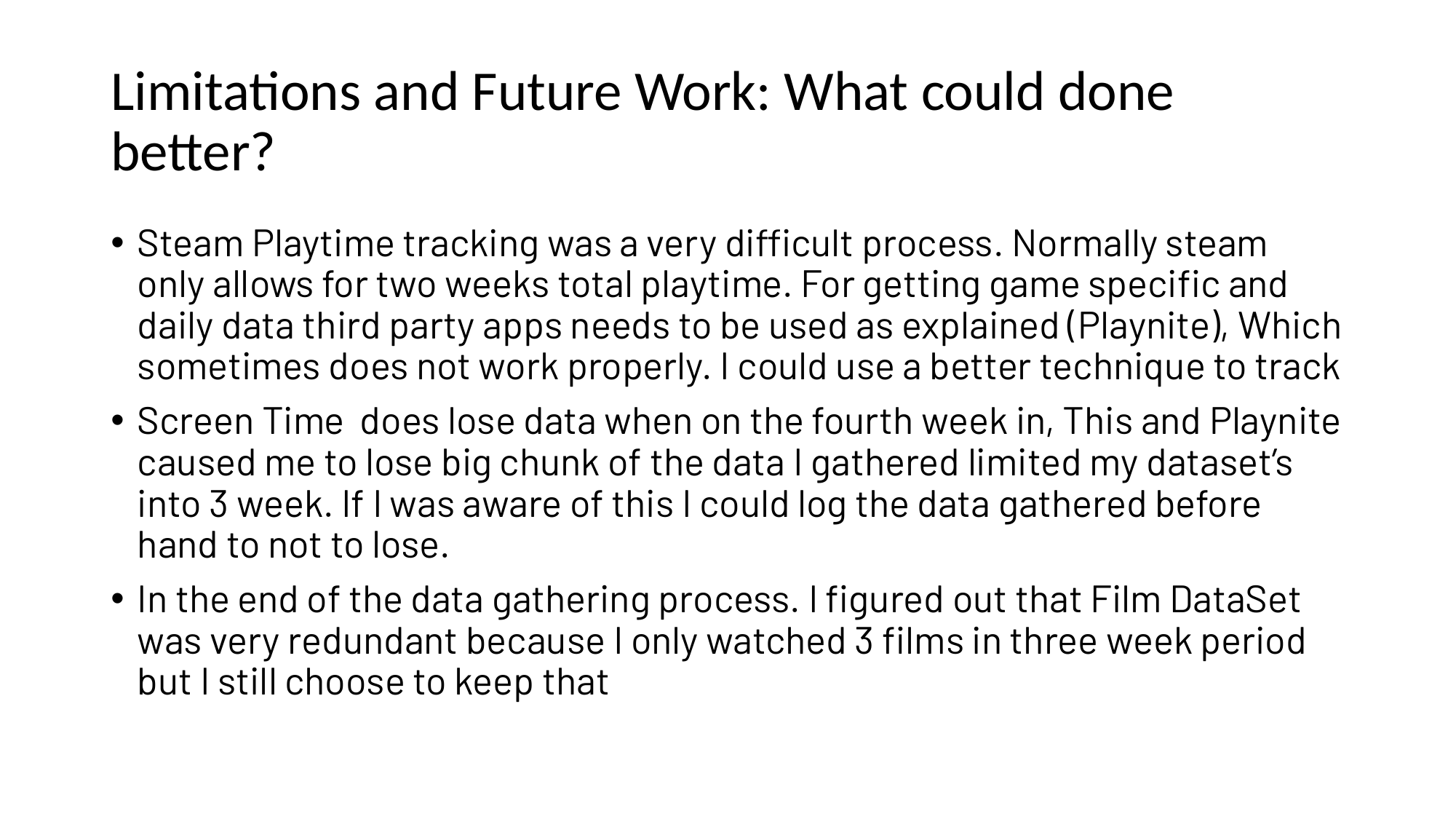

# Limitations and Future Work: What could done better?
Steam Playtime tracking was a very difficult process. Normally steam only allows for two weeks total playtime. For getting game specific and daily data third party apps needs to be used as explained (Playnite), Which sometimes does not work properly. I could use a better technique to track
Screen Time  does lose data when on the fourth week in, This and Playnite caused me to lose big chunk of the data I gathered limited my dataset’s into 3 week. If I was aware of this I could log the data gathered before hand to not to lose.
In the end of the data gathering process. I figured out that Film DataSet was very redundant because I only watched 3 films in three week period but I still choose to keep that